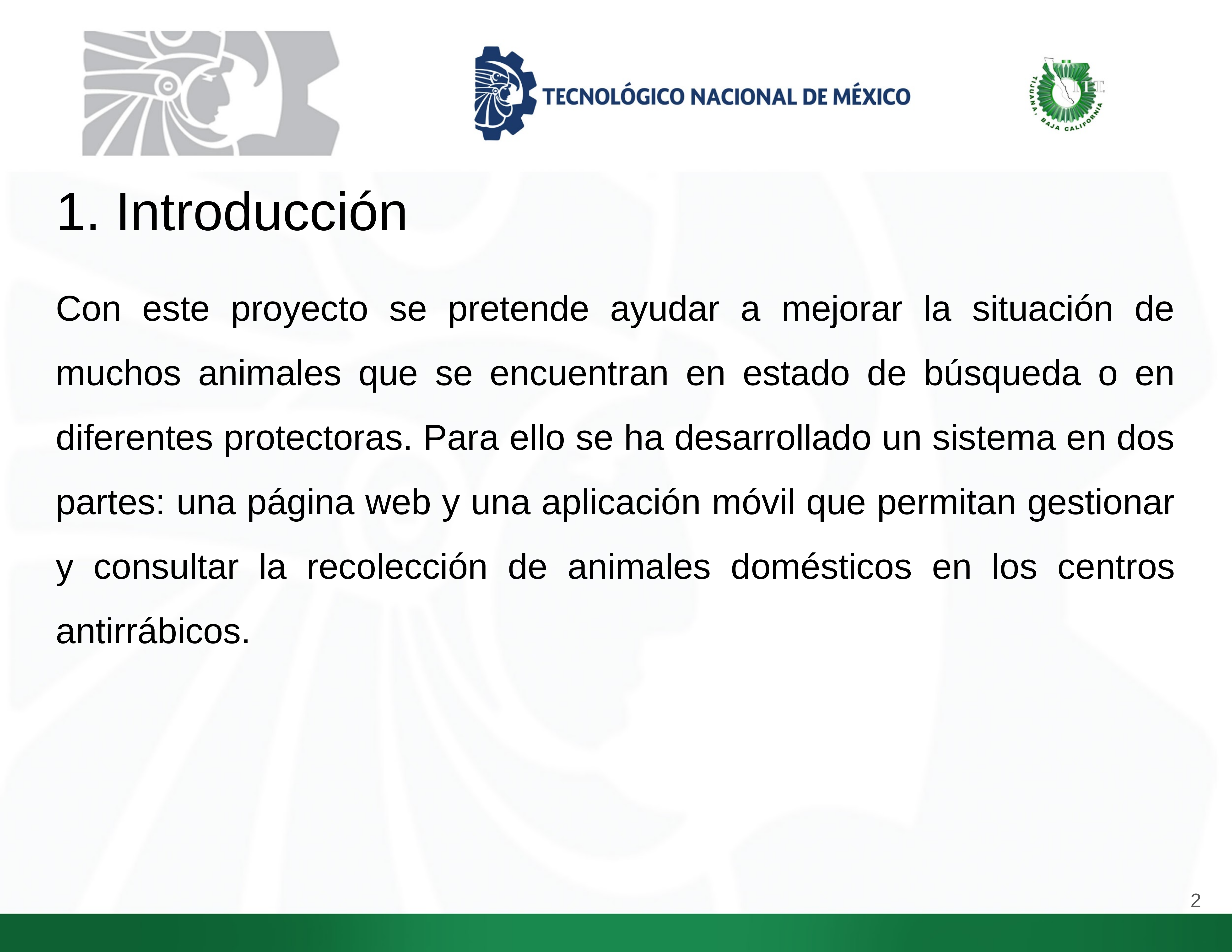

# 1. Introducción
Con este proyecto se pretende ayudar a mejorar la situación de muchos animales que se encuentran en estado de búsqueda o en diferentes protectoras. Para ello se ha desarrollado un sistema en dos partes: una página web y una aplicación móvil que permitan gestionar y consultar la recolección de animales domésticos en los centros antirrábicos.
2